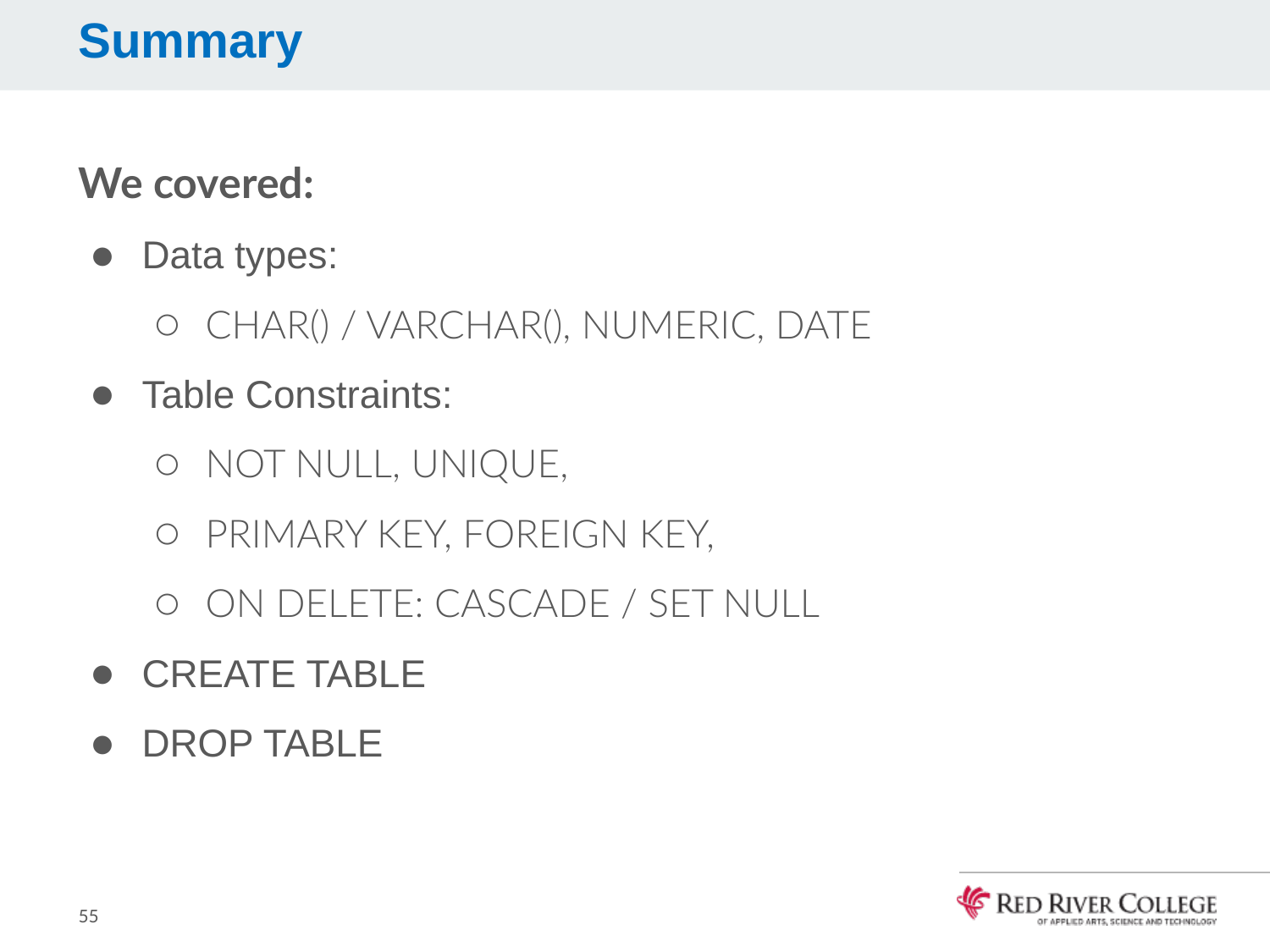

# Summary
We covered:
Data types:
CHAR() / VARCHAR(), NUMERIC, DATE
Table Constraints:
NOT NULL, UNIQUE,
PRIMARY KEY, FOREIGN KEY,
ON DELETE: CASCADE / SET NULL
CREATE TABLE
DROP TABLE
55